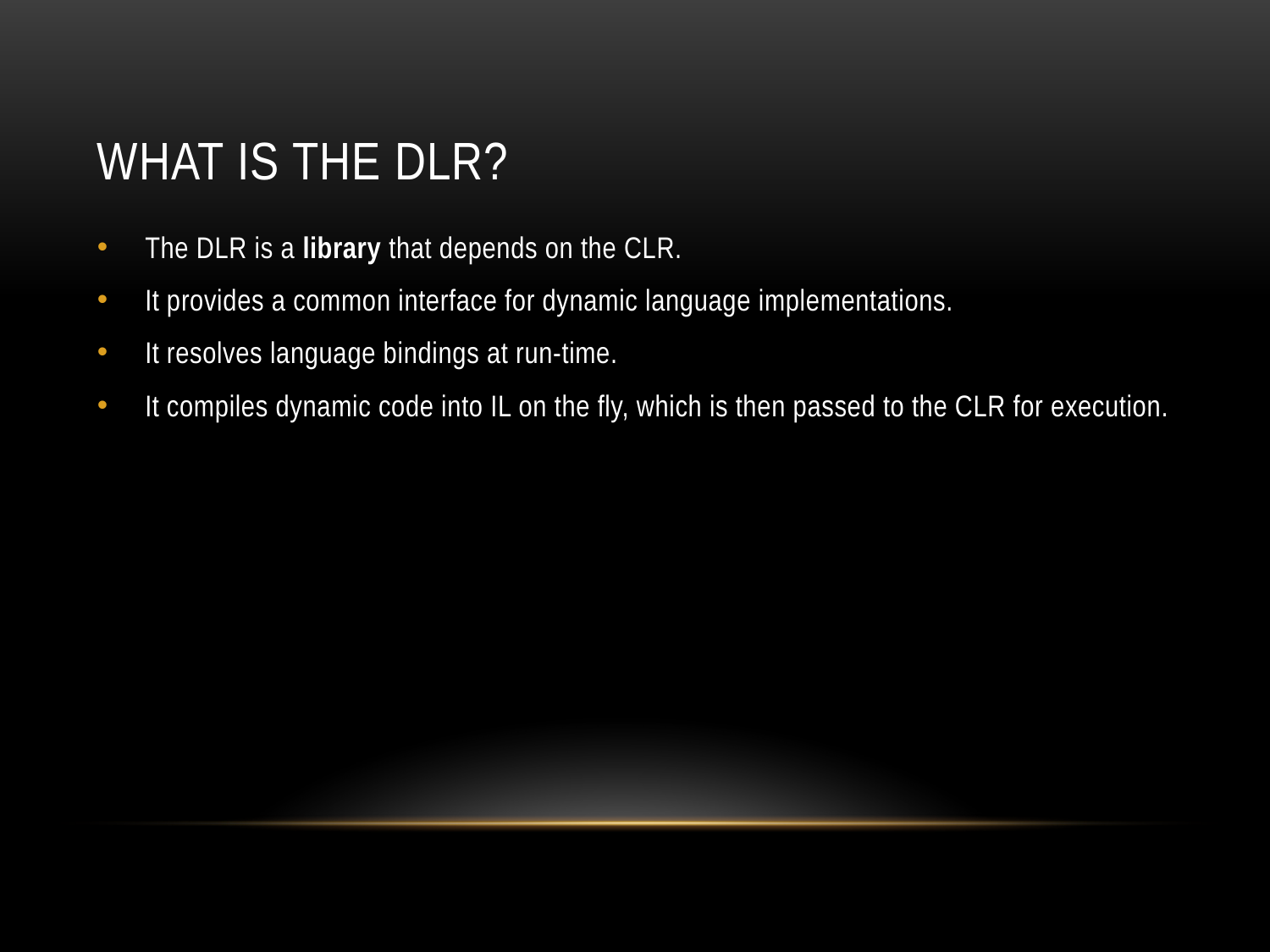

# What is the DLR?
The DLR is a library that depends on the CLR.
It provides a common interface for dynamic language implementations.
It resolves language bindings at run-time.
It compiles dynamic code into IL on the fly, which is then passed to the CLR for execution.